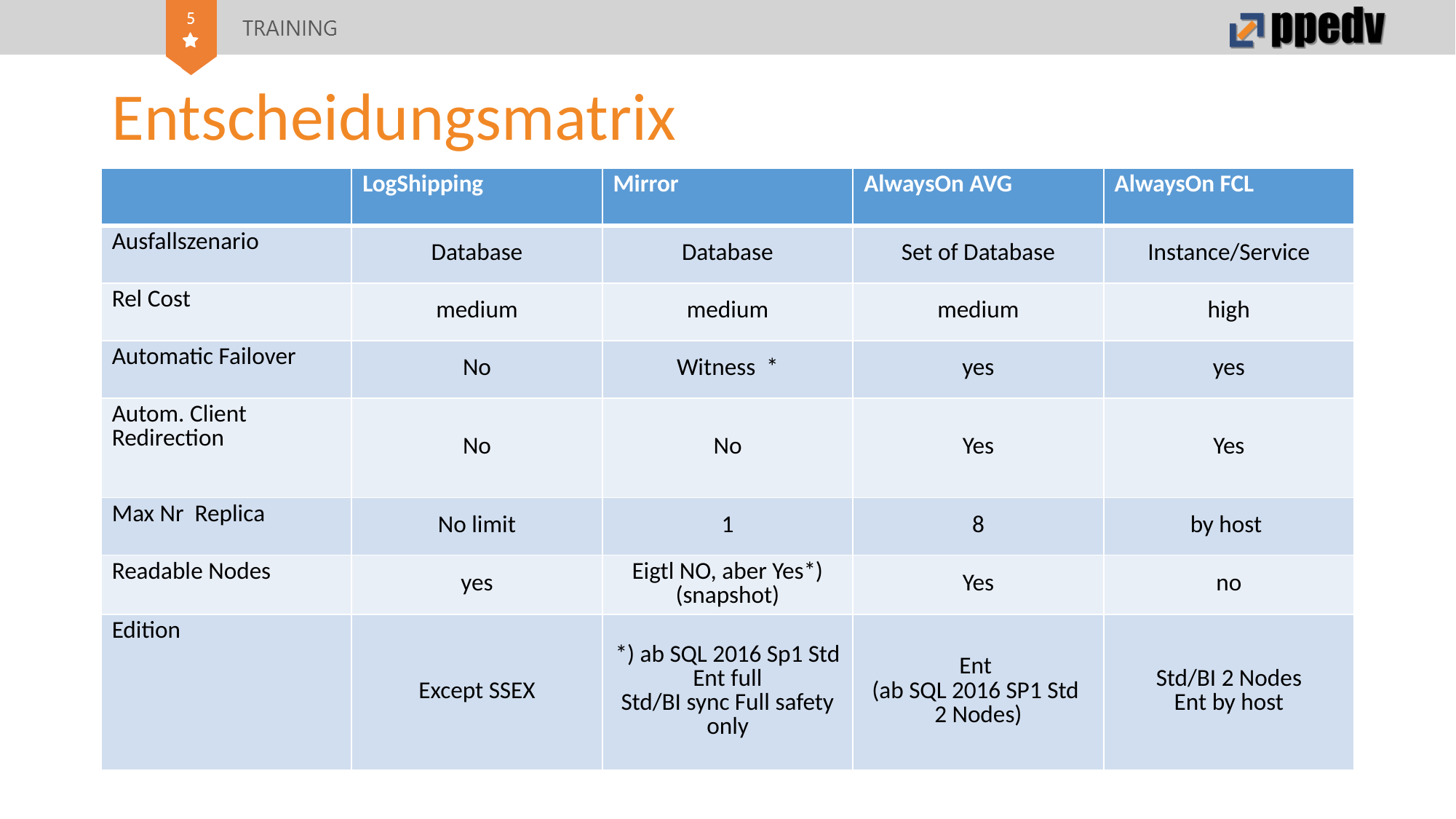

# Entscheidungsmatrix
|  | LogShipping | Mirror | AlwaysOn AVG | AlwaysOn FCL |
| --- | --- | --- | --- | --- |
| Ausfallszenario | Database | Database | Set of Database | Instance/Service |
| Rel Cost | medium | medium | medium | high |
| Automatic Failover | No | Witness \* | yes | yes |
| Autom. Client Redirection | No | No | Yes | Yes |
| Max Nr Replica | No limit | 1 | 8 | by host |
| Readable Nodes | yes | Eigtl NO, aber Yes\*) (snapshot) | Yes | no |
| Edition | Except SSEX | \*) ab SQL 2016 Sp1 Std Ent full Std/BI sync Full safety only | Ent (ab SQL 2016 SP1 Std 2 Nodes) | Std/BI 2 Nodes Ent by host |